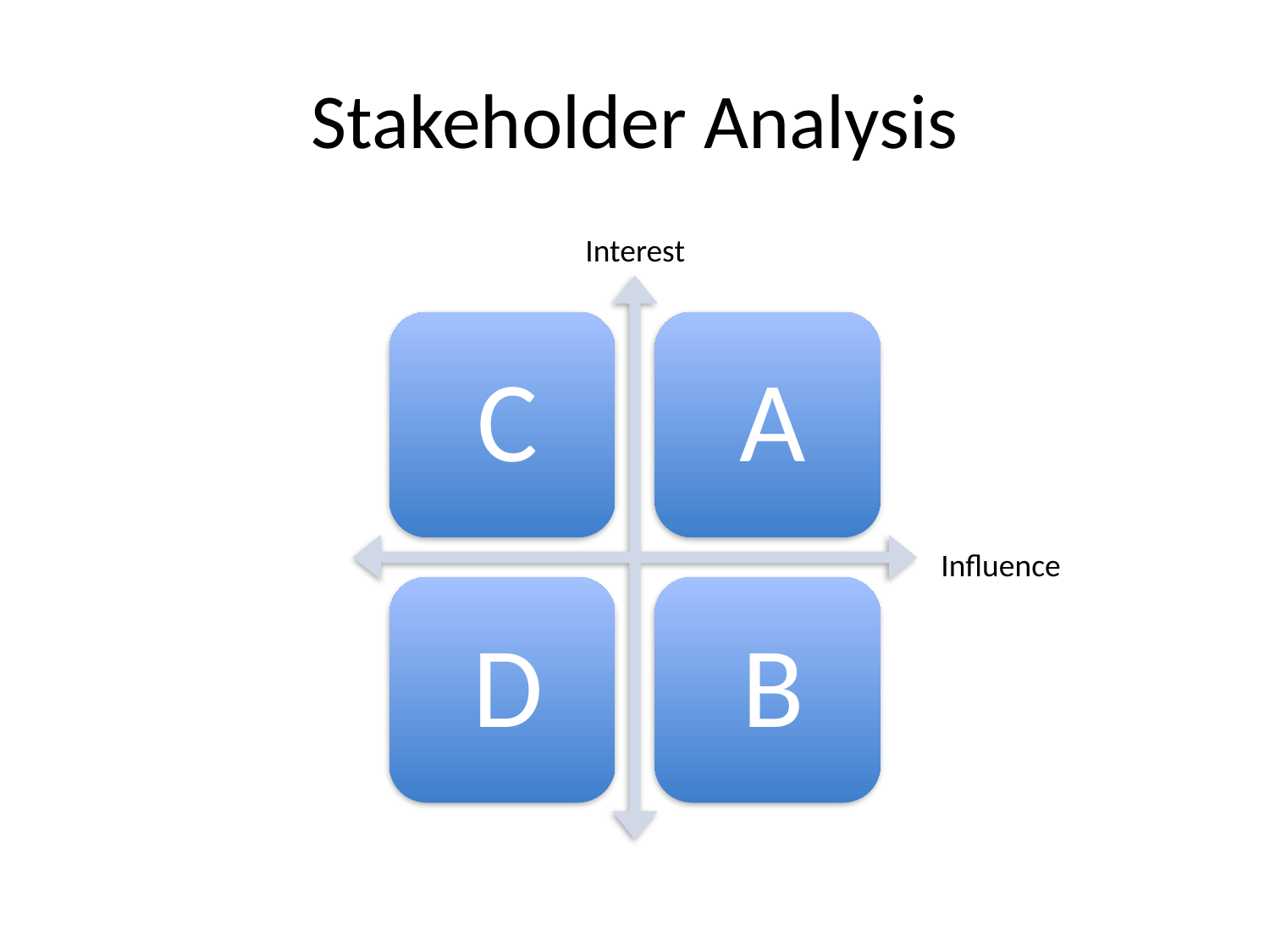

# Stakeholder Analysis
Interest
C
A
D
B
Influence